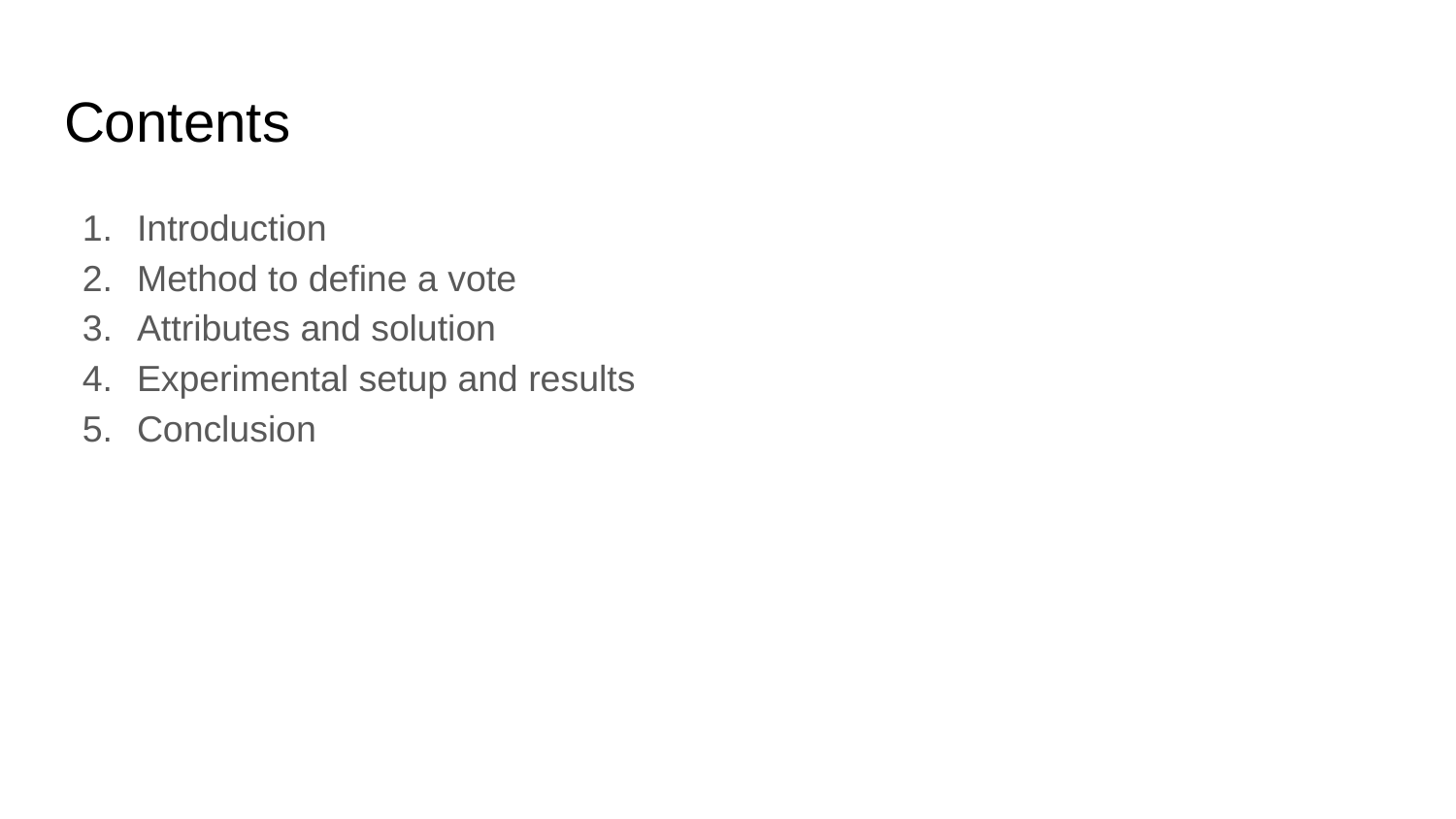

# Contents
Introduction
Method to define a vote
Attributes and solution
Experimental setup and results
Conclusion